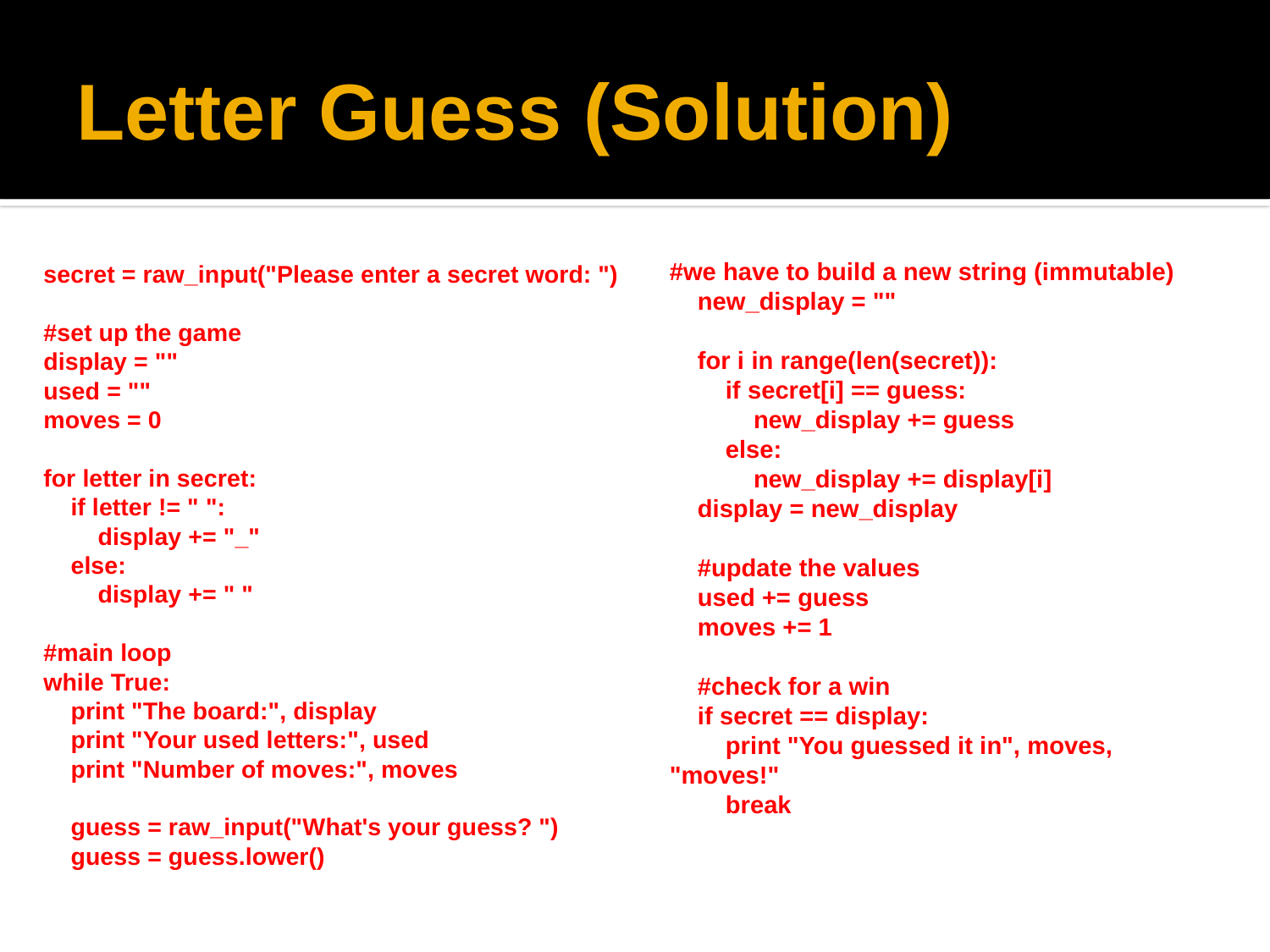

# Letter Guess (Solution)
#we have to build a new string (immutable)
    new_display = ""

    for i in range(len(secret)):
        if secret[i] == guess:
            new_display += guess
        else:
            new_display += display[i]
    display = new_display

    #update the values
    used += guess
    moves += 1

    #check for a win
    if secret == display:
        print "You guessed it in", moves, "moves!"
        break
secret = raw_input("Please enter a secret word: ")

#set up the game
display = ""
used = ""
moves = 0

for letter in secret:
    if letter != " ":
        display += "_"
    else:
        display += " "

#main loop
while True:
    print "The board:", display
    print "Your used letters:", used
    print "Number of moves:", moves

    guess = raw_input("What's your guess? ")
    guess = guess.lower()